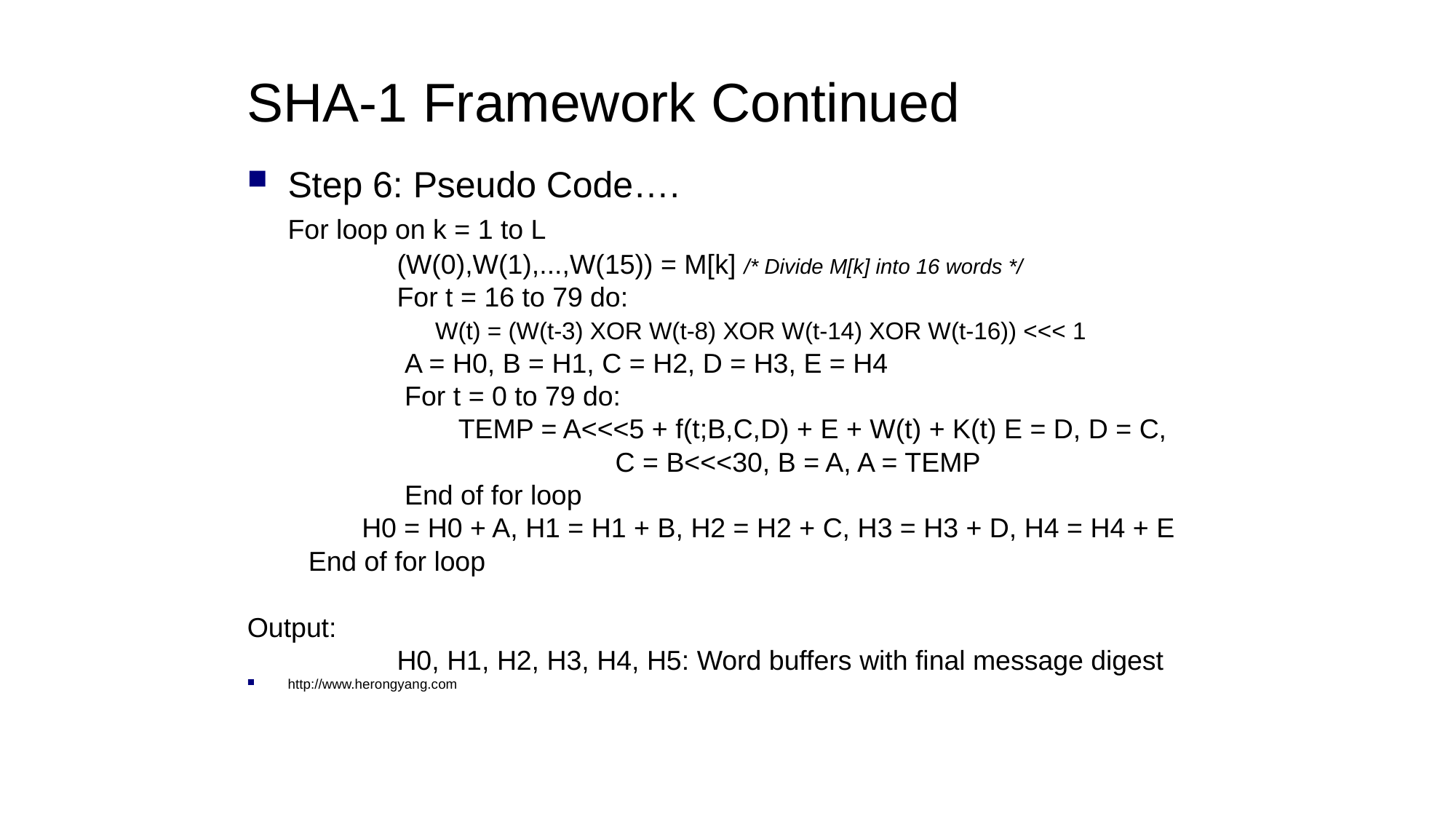

# SHA-1 Framework Continued
Step 6: Pseudo Code….
	For loop on k = 1 to L
		(W(0),W(1),...,W(15)) = M[k] /* Divide M[k] into 16 words */
		For t = 16 to 79 do:
		     W(t) = (W(t-3) XOR W(t-8) XOR W(t-14) XOR W(t-16)) <<< 1
		 A = H0, B = H1, C = H2, D = H3, E = H4
		 For t = 0 to 79 do:
		        TEMP = A<<<5 + f(t;B,C,D) + E + W(t) + K(t) E = D, D = C,
				C = B<<<30, B = A, A = TEMP
     		 End of for loop
               H0 = H0 + A, H1 = H1 + B, H2 = H2 + C, H3 = H3 + D, H4 = H4 + E
        End of for loop

Output:
		H0, H1, H2, H3, H4, H5: Word buffers with final message digest
http://www.herongyang.com